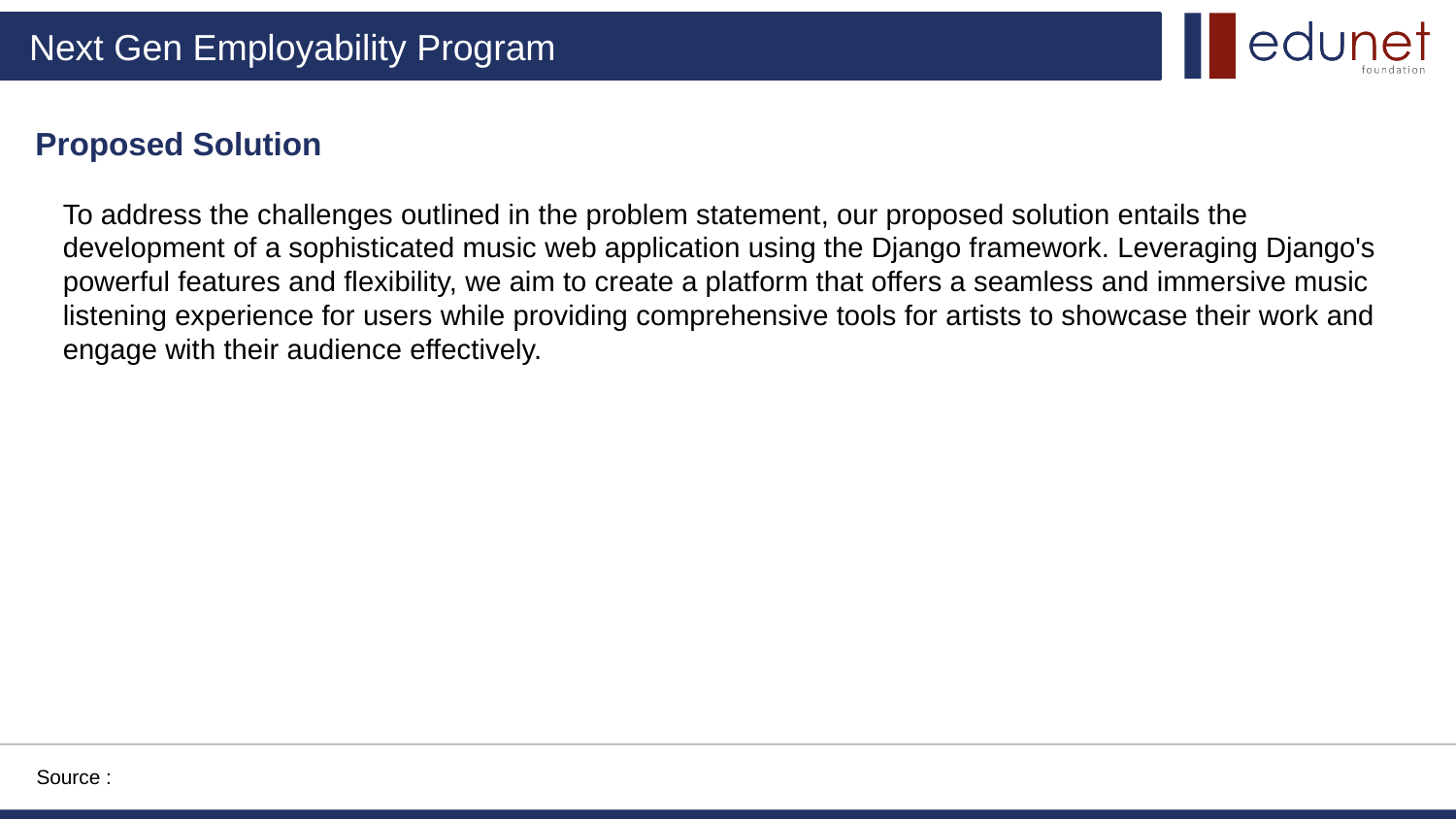

Proposed Solution
To address the challenges outlined in the problem statement, our proposed solution entails the development of a sophisticated music web application using the Django framework. Leveraging Django's powerful features and flexibility, we aim to create a platform that offers a seamless and immersive music listening experience for users while providing comprehensive tools for artists to showcase their work and engage with their audience effectively.
Source :